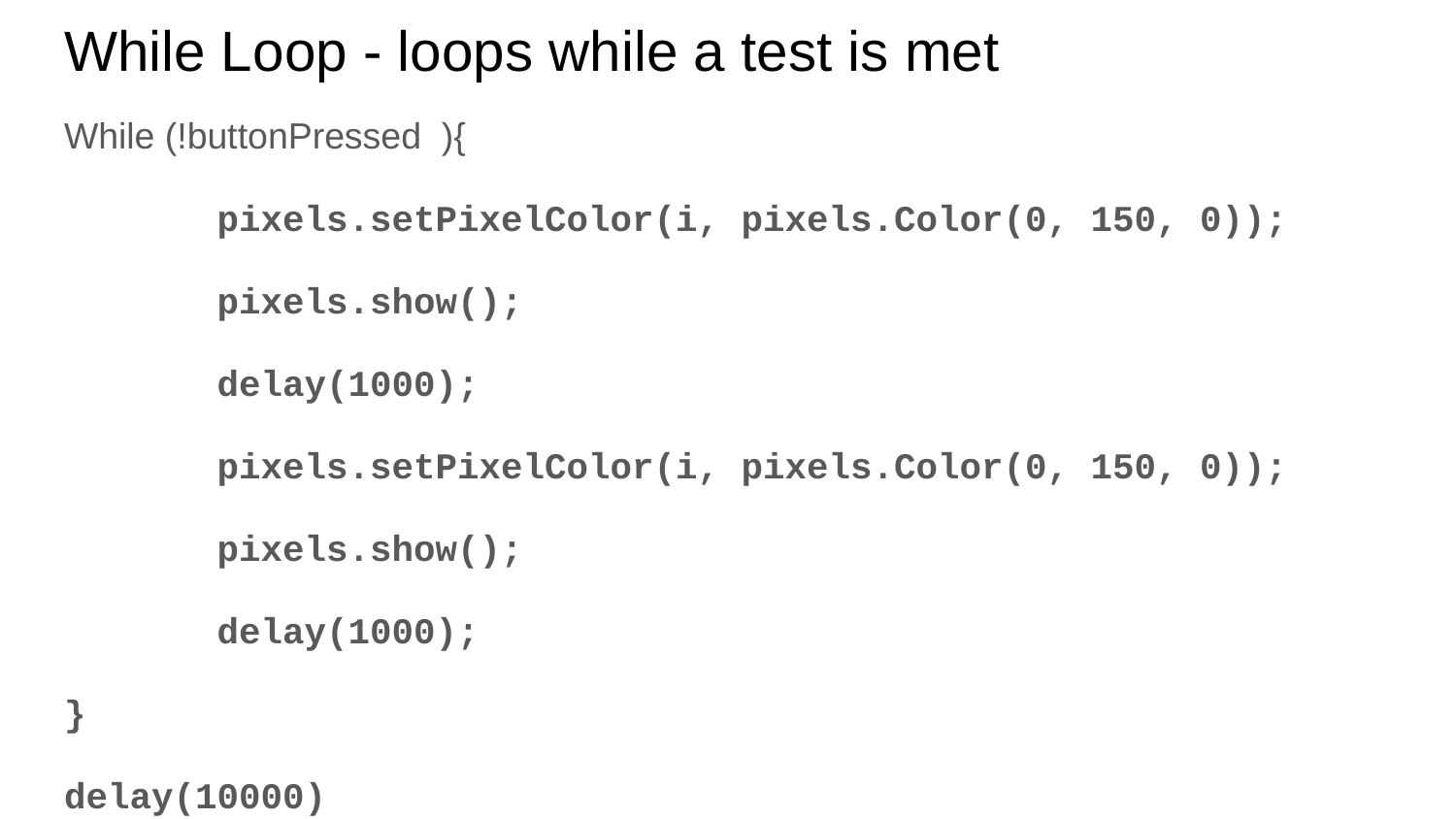

# While Loop - loops while a test is met
While (!buttonPressed  ){
       pixels.setPixelColor(i, pixels.Color(0, 150, 0));
       pixels.show();
       delay(1000);
       pixels.setPixelColor(i, pixels.Color(0, 150, 0));
       pixels.show();
       delay(1000);
}
delay(10000)